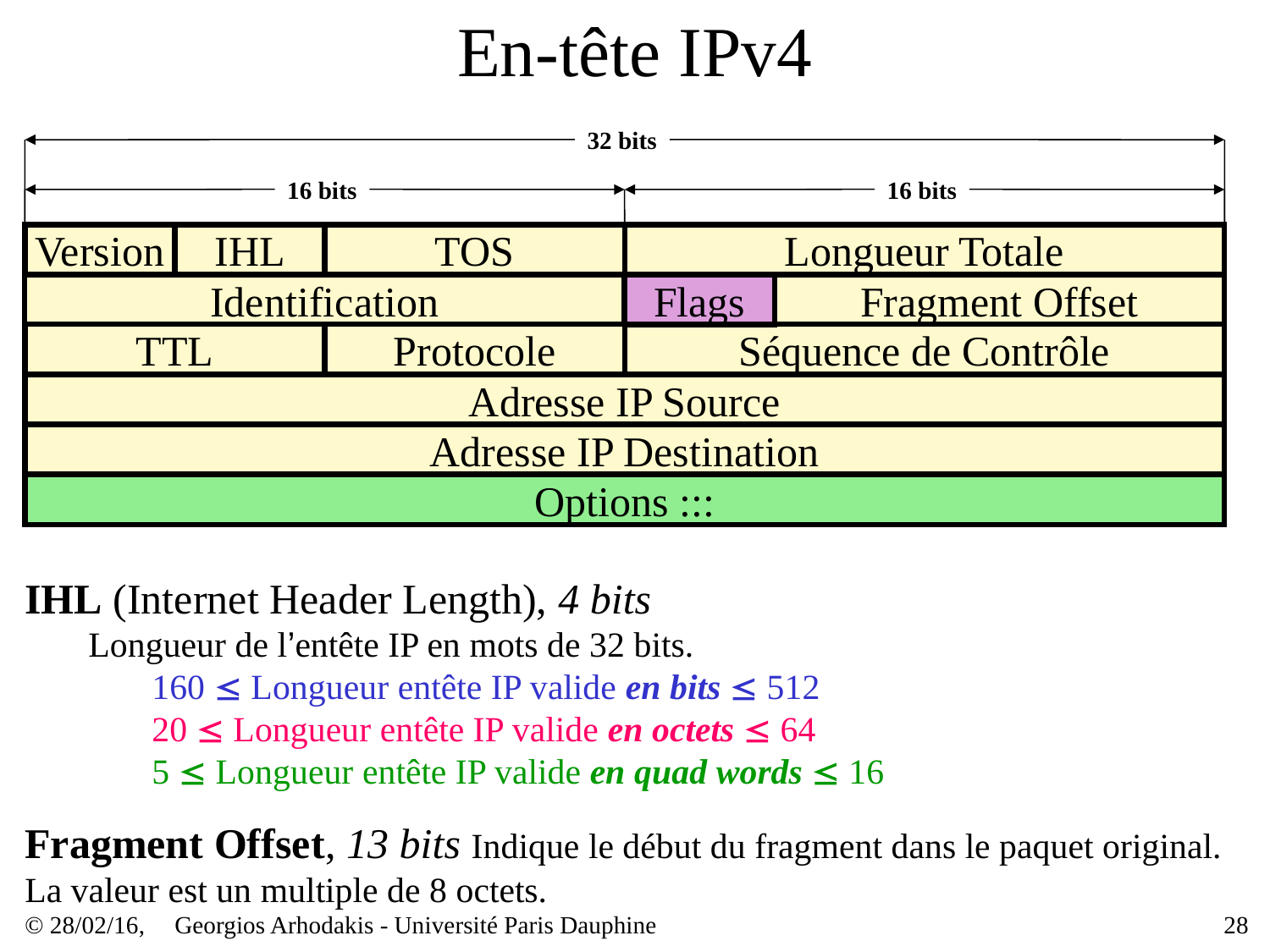

# En-tête IPv4
32 bits

16 bits
16 bits

Version
IHL
TOS
Longueur Totale
Identification
Flags
Fragment Offset
TTL
Protocole
Séquence de Contrôle
Adresse IP Source
Adresse IP Destination
Options :::
IHL (Internet Header Length), 4 bits
Longueur de l’entête IP en mots de 32 bits.
160 ≤ Longueur entête IP valide en bits ≤ 512
20 ≤ Longueur entête IP valide en octets ≤ 64
5 ≤ Longueur entête IP valide en quad words ≤ 16
Fragment Offset, 13 bits Indique le début du fragment dans le paquet original. La valeur est un multiple de 8 octets.
© 28/02/16,
Georgios Arhodakis - Université Paris Dauphine
28